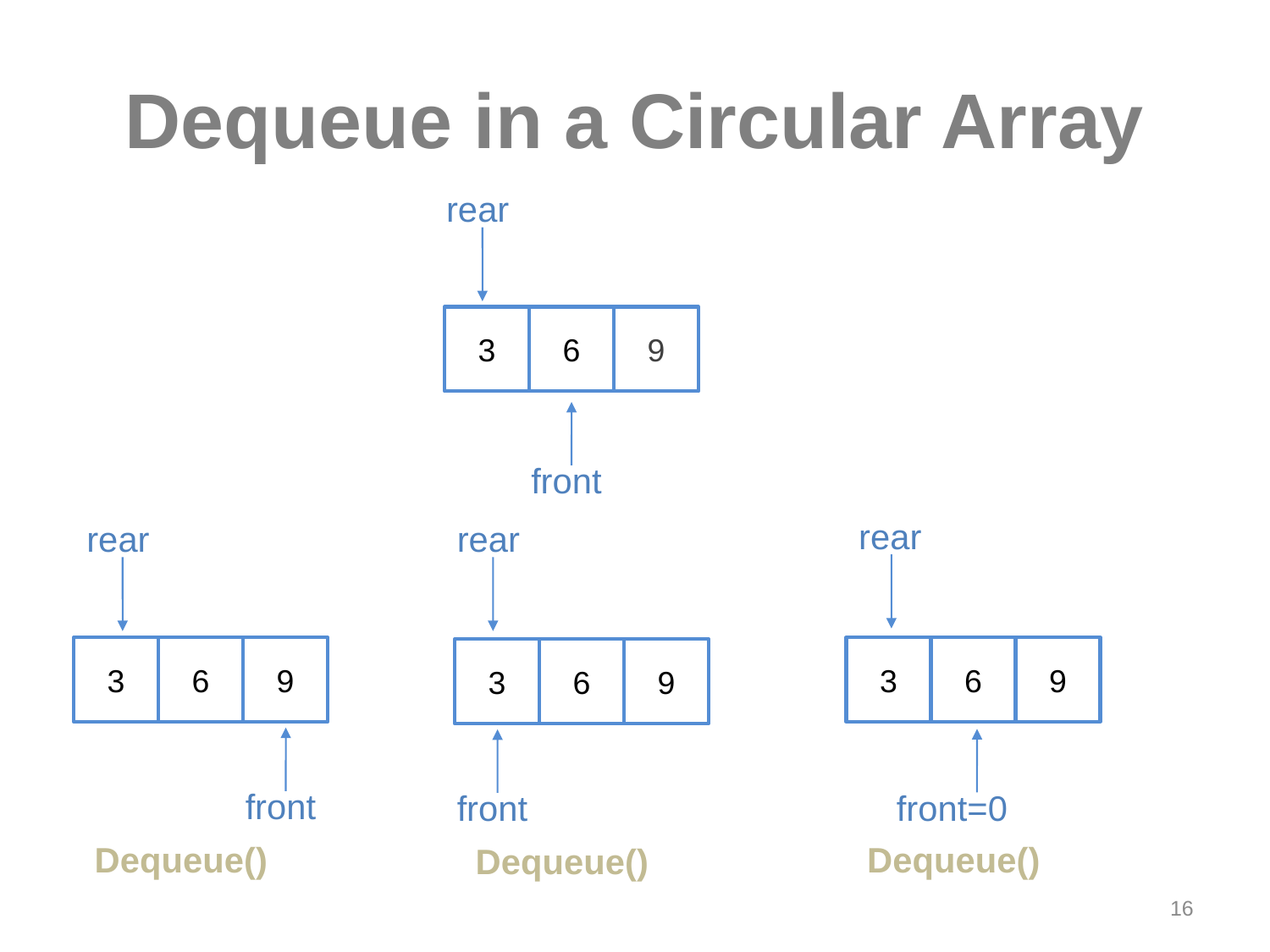

# Dequeue in a Circular Array
rear

3
6
9

front
rear

rear

rear

3
6
9
3
6
9
3
6
9

front

front=0

front
Dequeue()
Dequeue()
Dequeue()
16